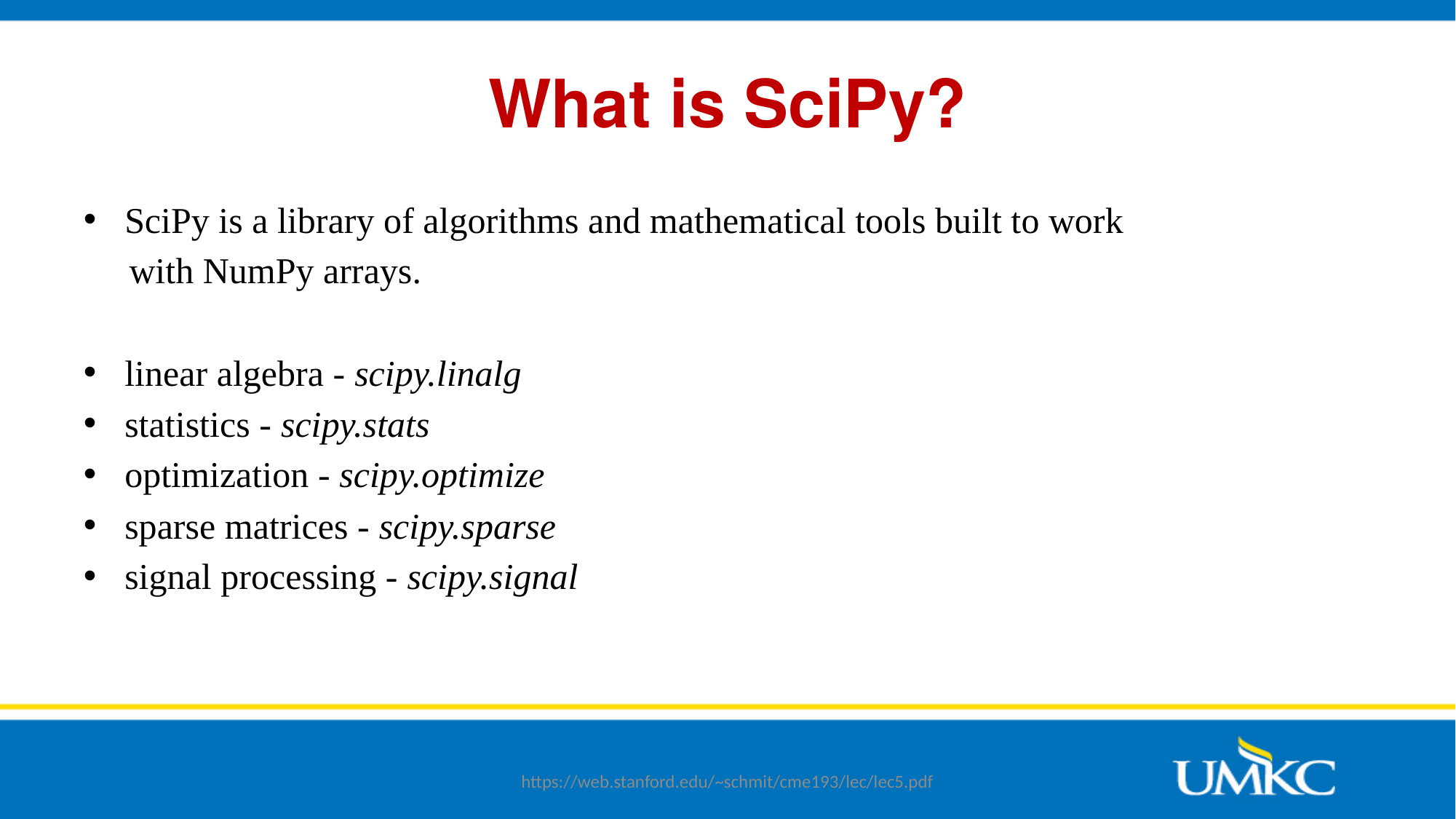

# What is SciPy?
SciPy is a library of algorithms and mathematical tools built to work
     with NumPy arrays.

linear algebra - scipy.linalg
statistics - scipy.stats
optimization - scipy.optimize
sparse matrices - scipy.sparse
signal processing - scipy.signal

https://web.stanford.edu/~schmit/cme193/lec/lec5.pdf